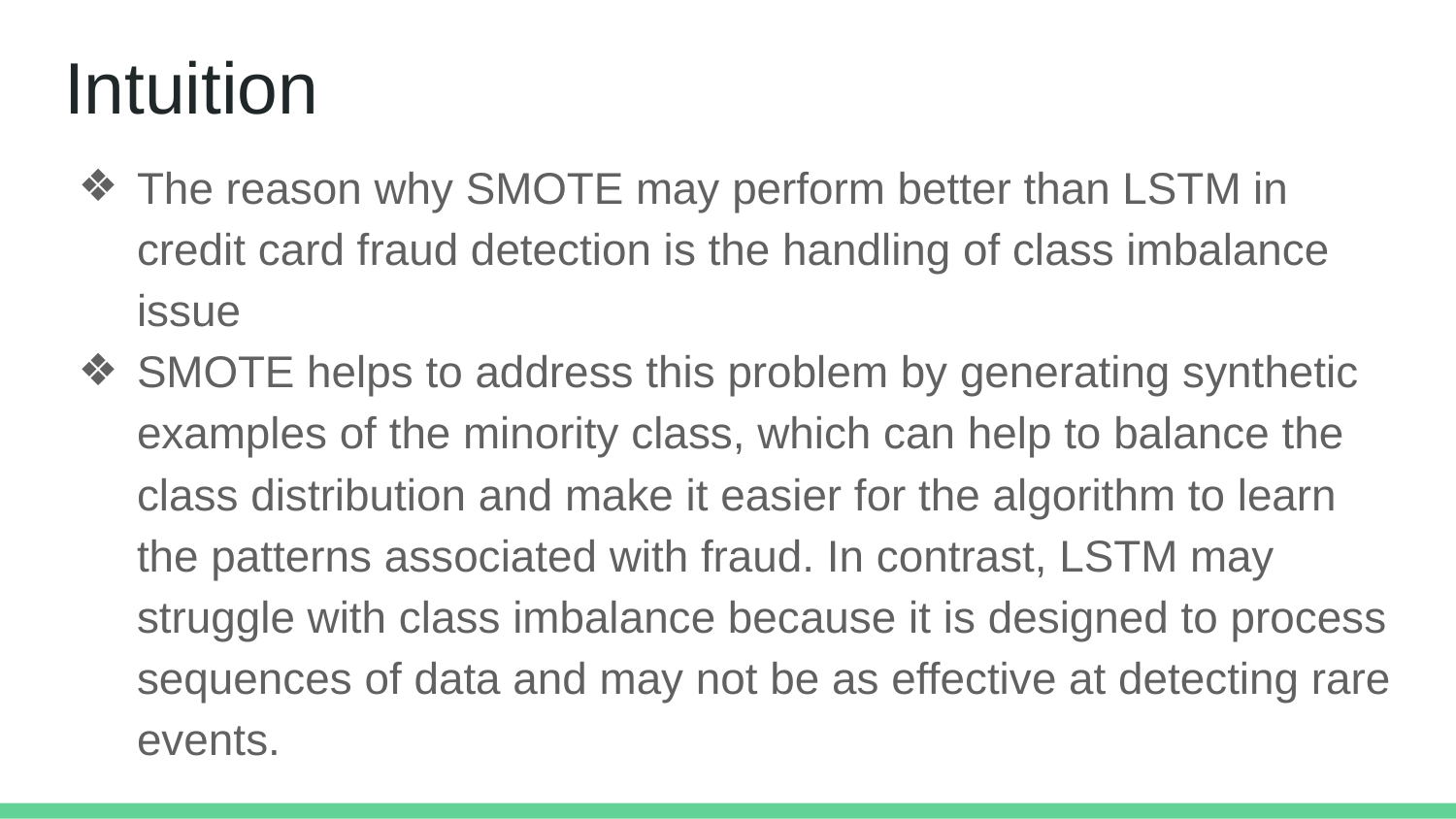

# Intuition
The reason why SMOTE may perform better than LSTM in credit card fraud detection is the handling of class imbalance issue
SMOTE helps to address this problem by generating synthetic examples of the minority class, which can help to balance the class distribution and make it easier for the algorithm to learn the patterns associated with fraud. In contrast, LSTM may struggle with class imbalance because it is designed to process sequences of data and may not be as effective at detecting rare events.